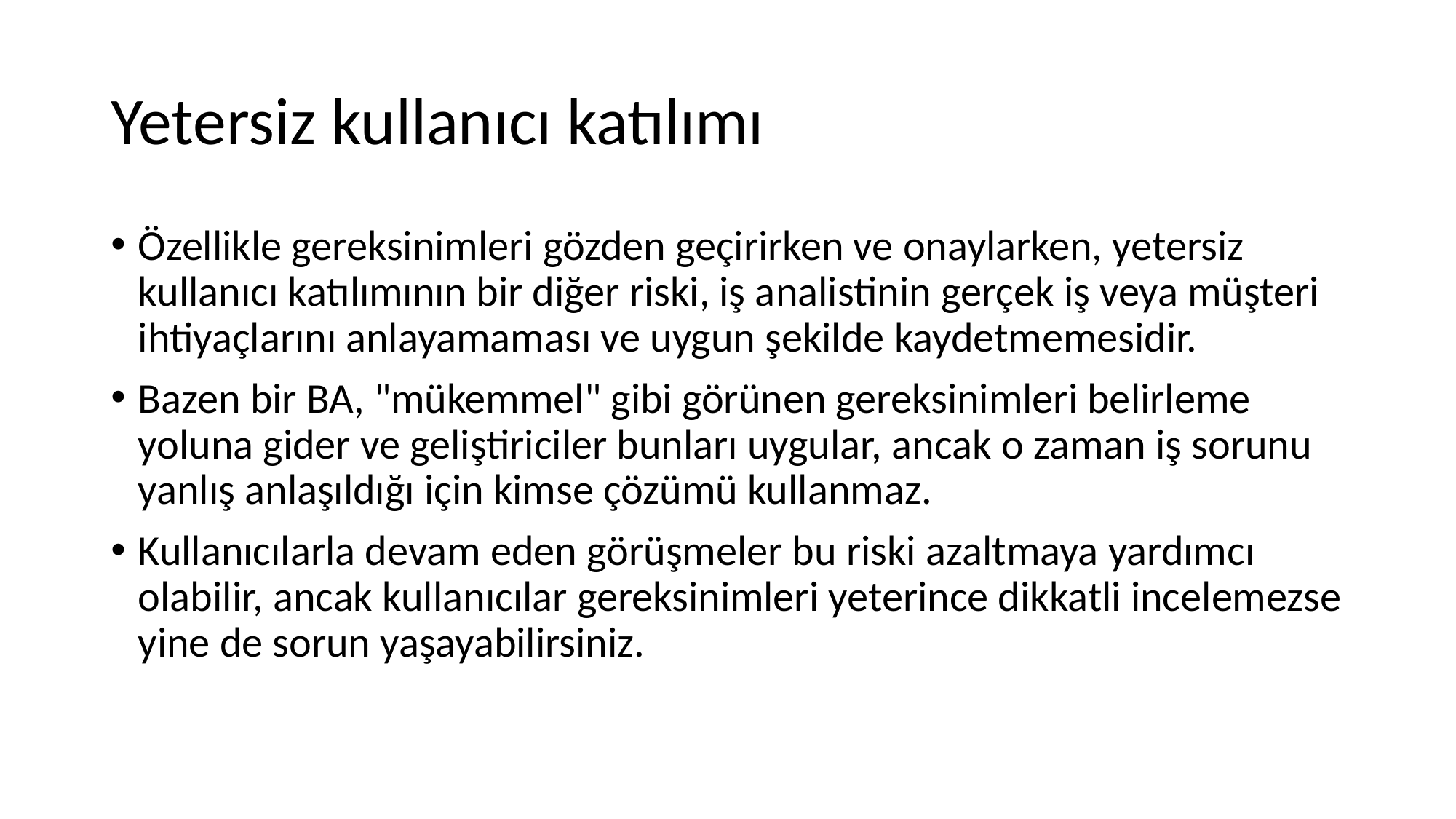

# Yetersiz kullanıcı katılımı
Özellikle gereksinimleri gözden geçirirken ve onaylarken, yetersiz kullanıcı katılımının bir diğer riski, iş analistinin gerçek iş veya müşteri ihtiyaçlarını anlayamaması ve uygun şekilde kaydetmemesidir.
Bazen bir BA, "mükemmel" gibi görünen gereksinimleri belirleme yoluna gider ve geliştiriciler bunları uygular, ancak o zaman iş sorunu yanlış anlaşıldığı için kimse çözümü kullanmaz.
Kullanıcılarla devam eden görüşmeler bu riski azaltmaya yardımcı olabilir, ancak kullanıcılar gereksinimleri yeterince dikkatli incelemezse yine de sorun yaşayabilirsiniz.